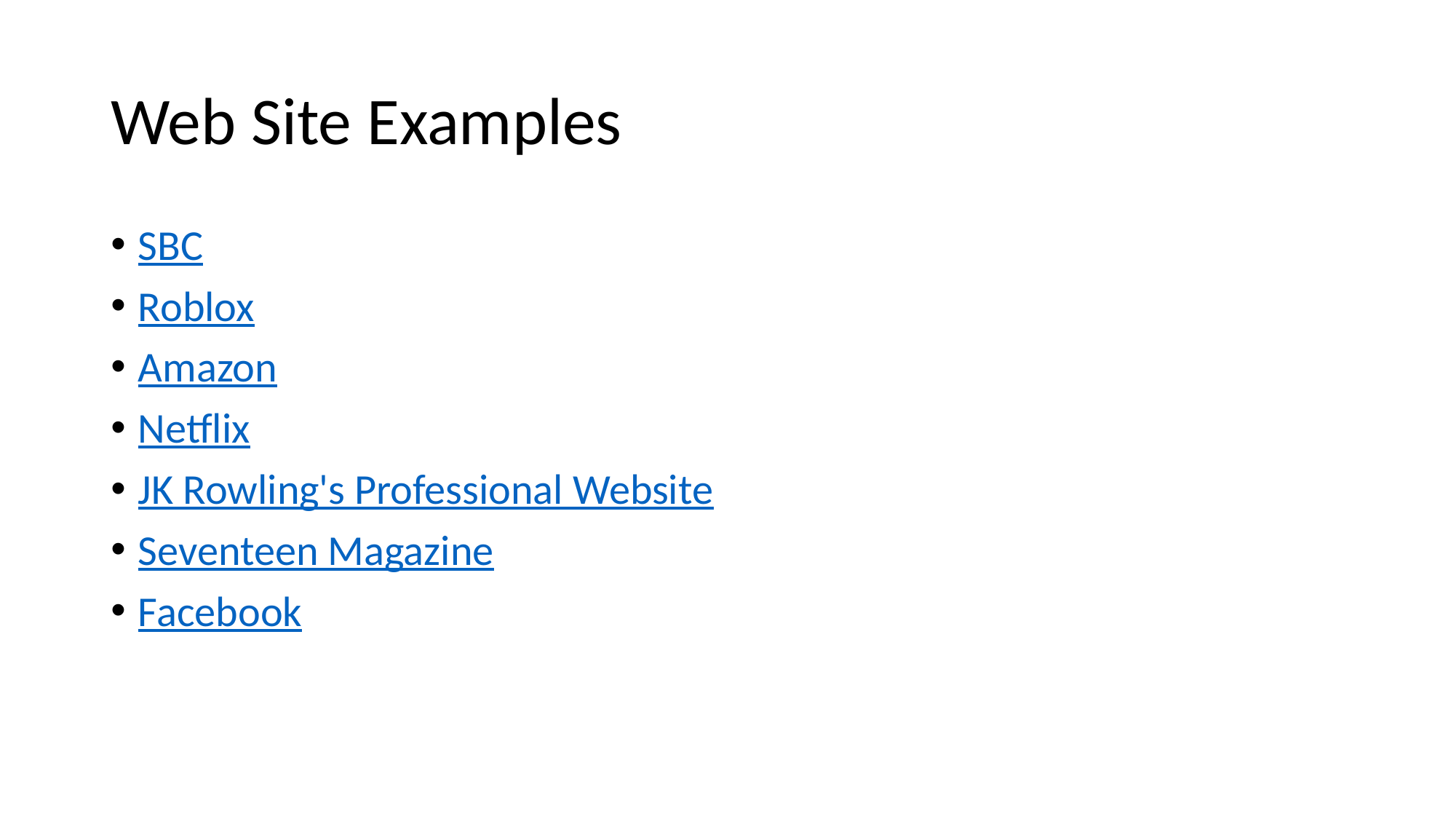

# Web Site Examples
SBC
Roblox
Amazon
Netflix
JK Rowling's Professional Website
Seventeen Magazine
Facebook